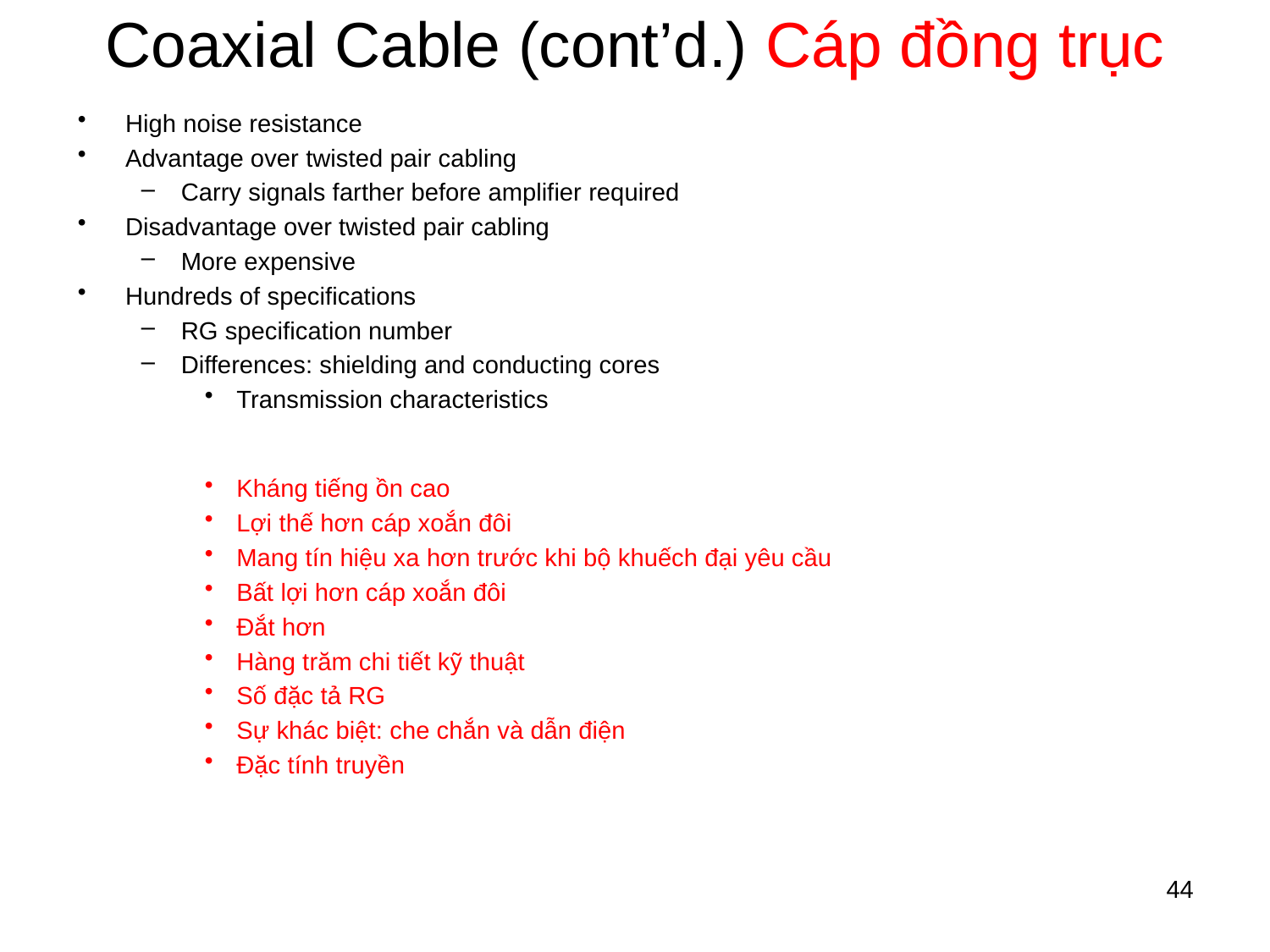

# Coaxial Cable (cont’d.) Cáp đồng trục
High noise resistance
Advantage over twisted pair cabling
Carry signals farther before amplifier required
Disadvantage over twisted pair cabling
More expensive
Hundreds of specifications
RG specification number
Differences: shielding and conducting cores
Transmission characteristics

Kháng tiếng ồn cao
Lợi thế hơn cáp xoắn đôi
Mang tín hiệu xa hơn trước khi bộ khuếch đại yêu cầu
Bất lợi hơn cáp xoắn đôi
Đắt hơn
Hàng trăm chi tiết kỹ thuật
Số đặc tả RG
Sự khác biệt: che chắn và dẫn điện
Đặc tính truyền

44